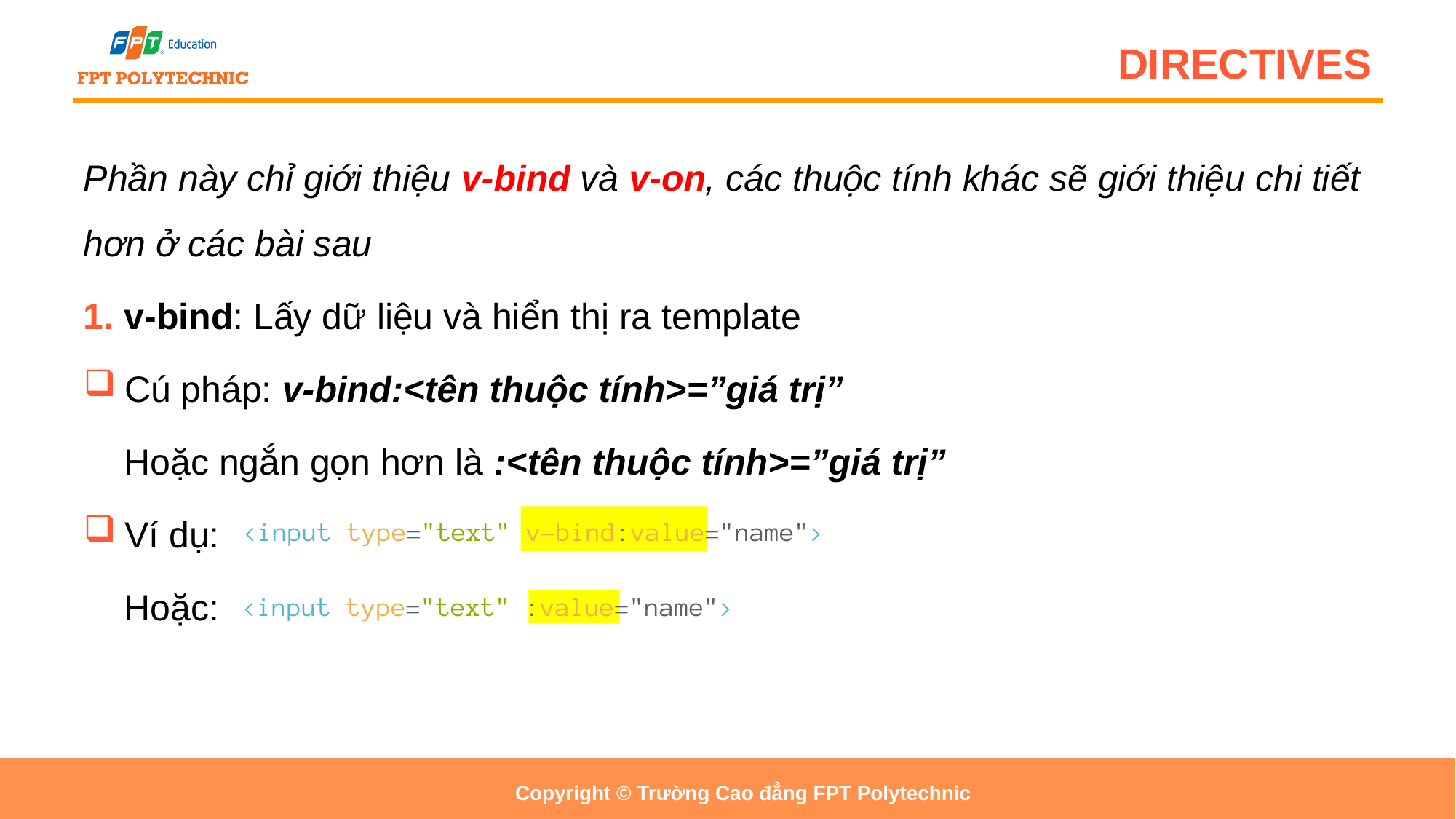

# DIRECTIVES
Phần này chỉ giới thiệu v-bind và v-on, các thuộc tính khác sẽ giới thiệu chi tiết hơn ở các bài sau
1. v-bind: Lấy dữ liệu và hiển thị ra template
Cú pháp: v-bind:<tên thuộc tính>=”giá trị”
    Hoặc ngắn gọn hơn là :<tên thuộc tính>=”giá trị”
Ví dụ:
    Hoặc:

<input type="text" v-bind:value="name">
<input type="text" :value="name">

Copyright © Trường Cao đẳng FPT Polytechnic